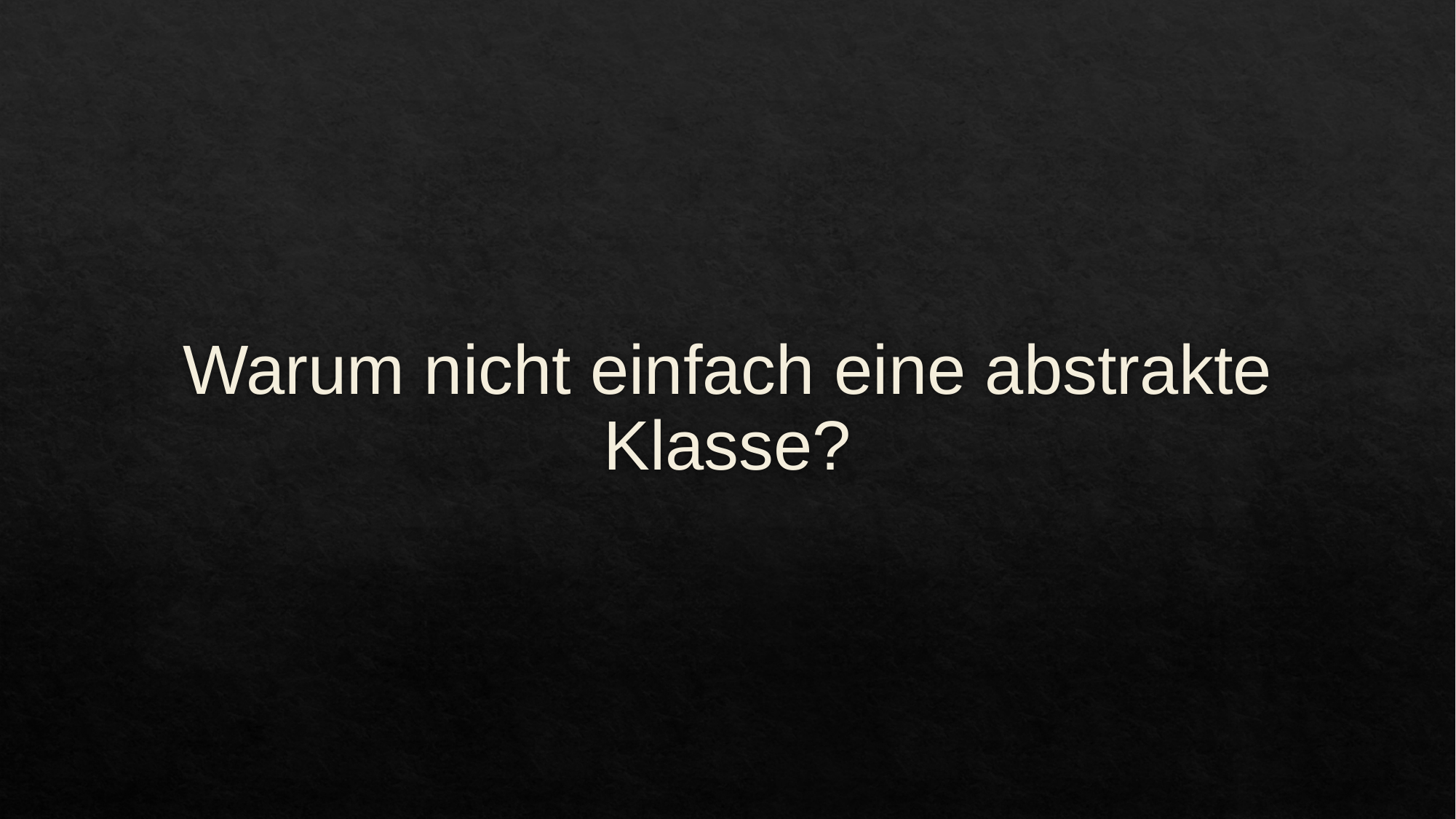

# Warum nicht einfach eine abstrakte Klasse?